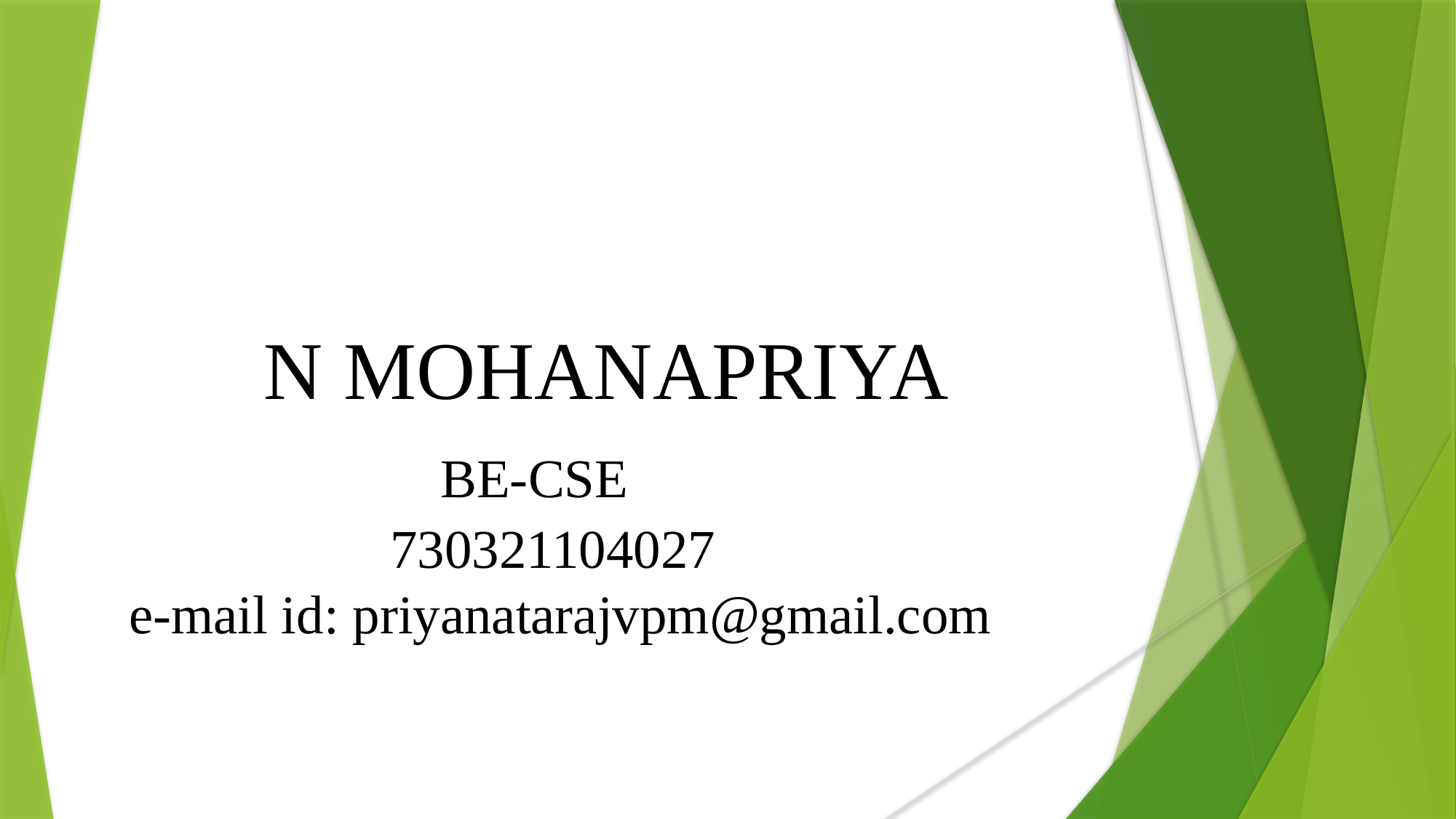

# N MOHANAPRIYA                      BE-CSE                                               730321104027 e-mail id: priyanatarajvpm@gmail.com